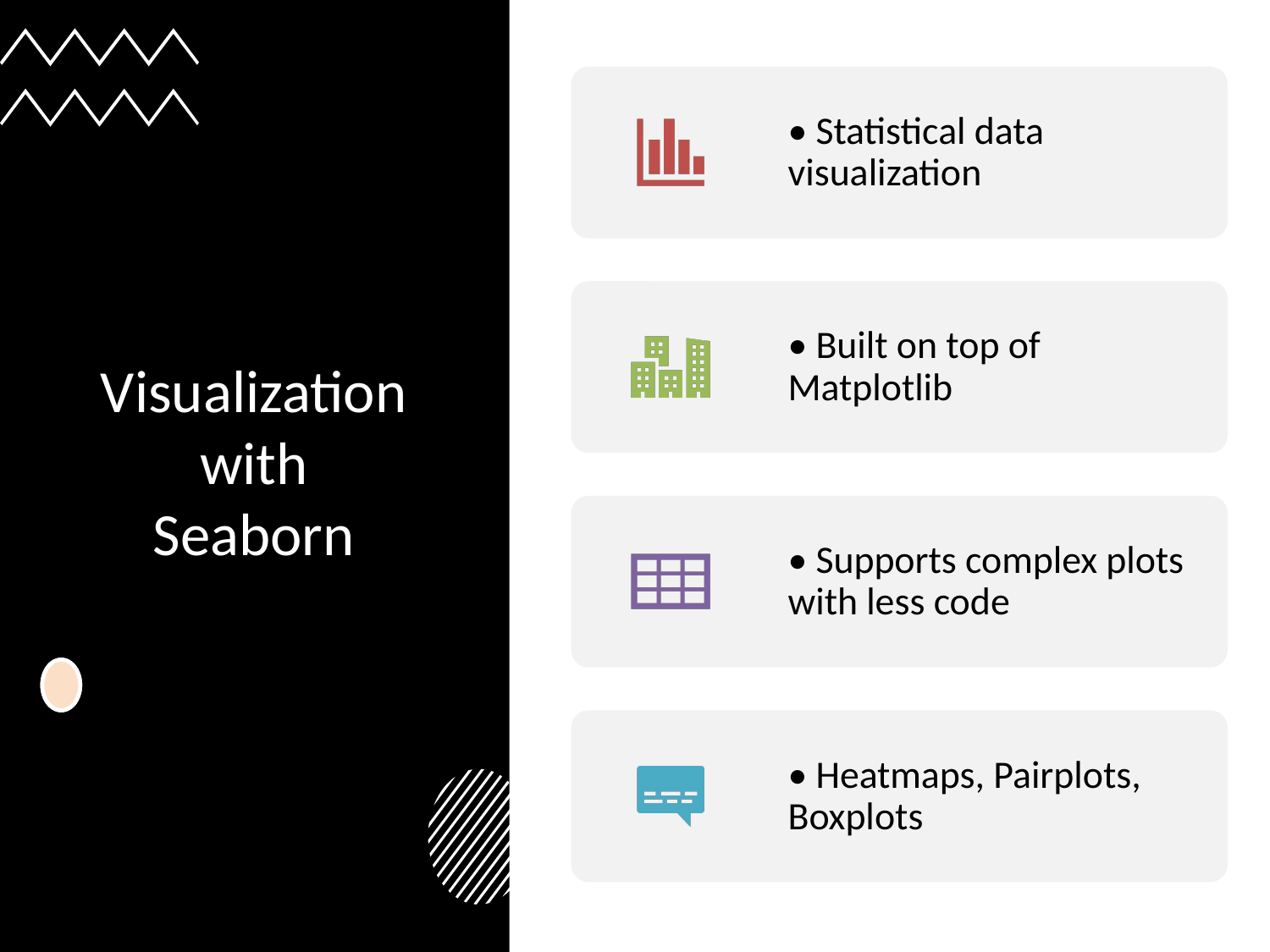

• Statistical data visualization
• Built on top of Matplotlib
• Supports complex plots with less code
• Heatmaps, Pairplots, Boxplots
# Visualization with Seaborn